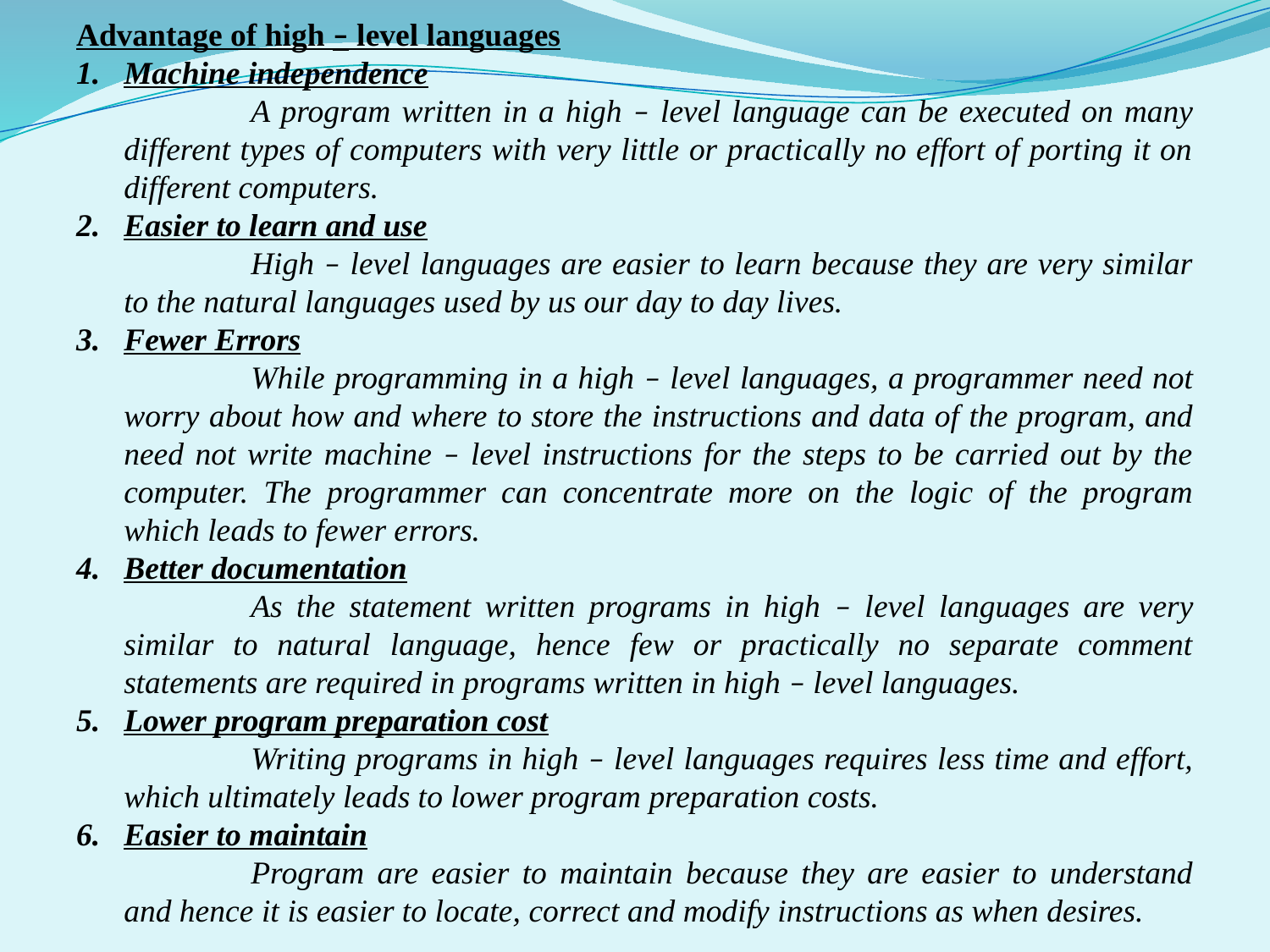

Advantage of high – level languages
Machine independence
		A program written in a high – level language can be executed on many different types of computers with very little or practically no effort of porting it on different computers.
Easier to learn and use
		High – level languages are easier to learn because they are very similar to the natural languages used by us our day to day lives.
Fewer Errors
		While programming in a high – level languages, a programmer need not worry about how and where to store the instructions and data of the program, and need not write machine – level instructions for the steps to be carried out by the computer. The programmer can concentrate more on the logic of the program which leads to fewer errors.
Better documentation
		As the statement written programs in high – level languages are very similar to natural language, hence few or practically no separate comment statements are required in programs written in high – level languages.
Lower program preparation cost
		Writing programs in high – level languages requires less time and effort, which ultimately leads to lower program preparation costs.
Easier to maintain
		Program are easier to maintain because they are easier to understand and hence it is easier to locate, correct and modify instructions as when desires.